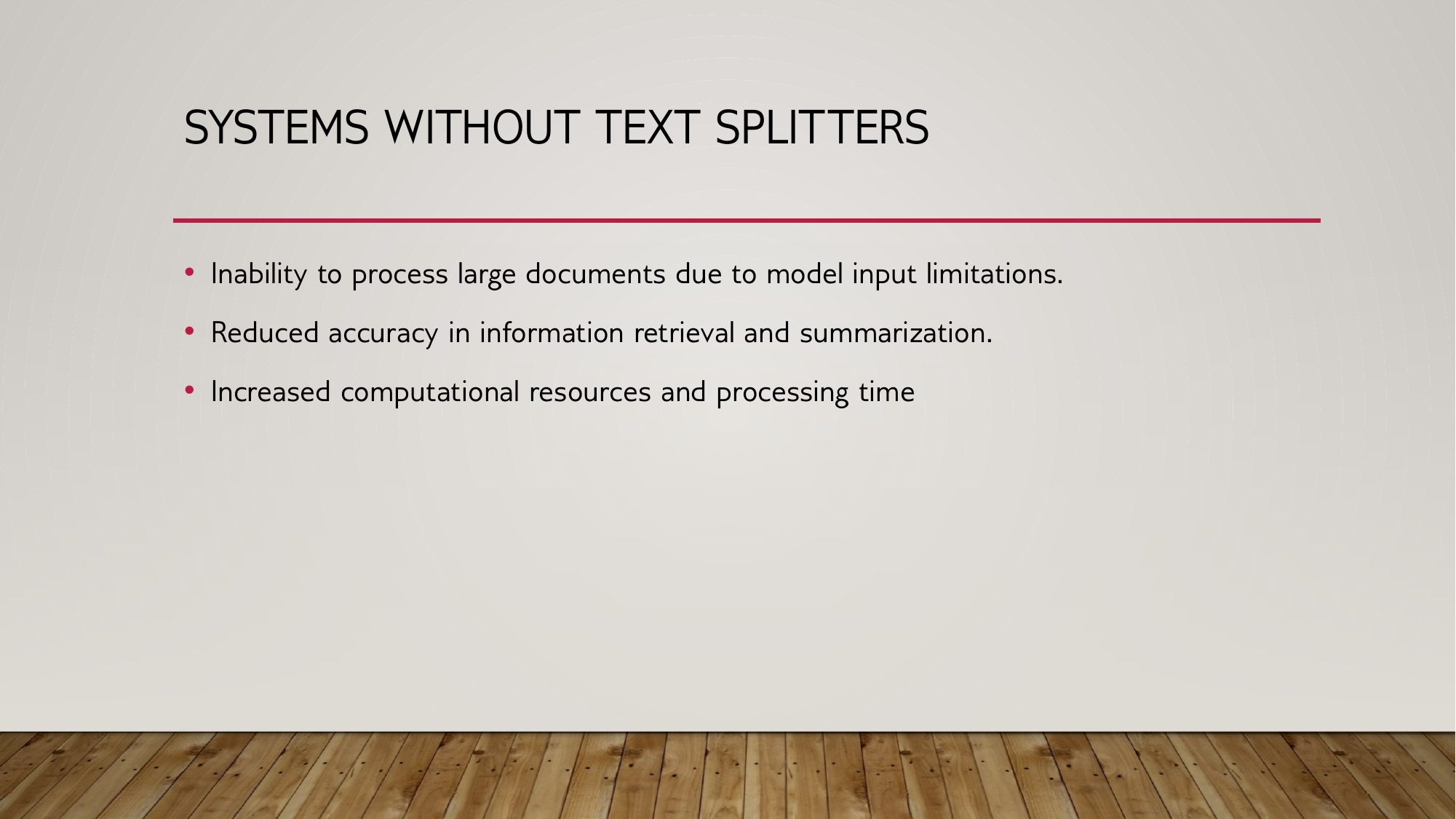

# Systems without text splitters
Inability to process large documents due to model input limitations.
Reduced accuracy in information retrieval and summarization.
Increased computational resources and processing time